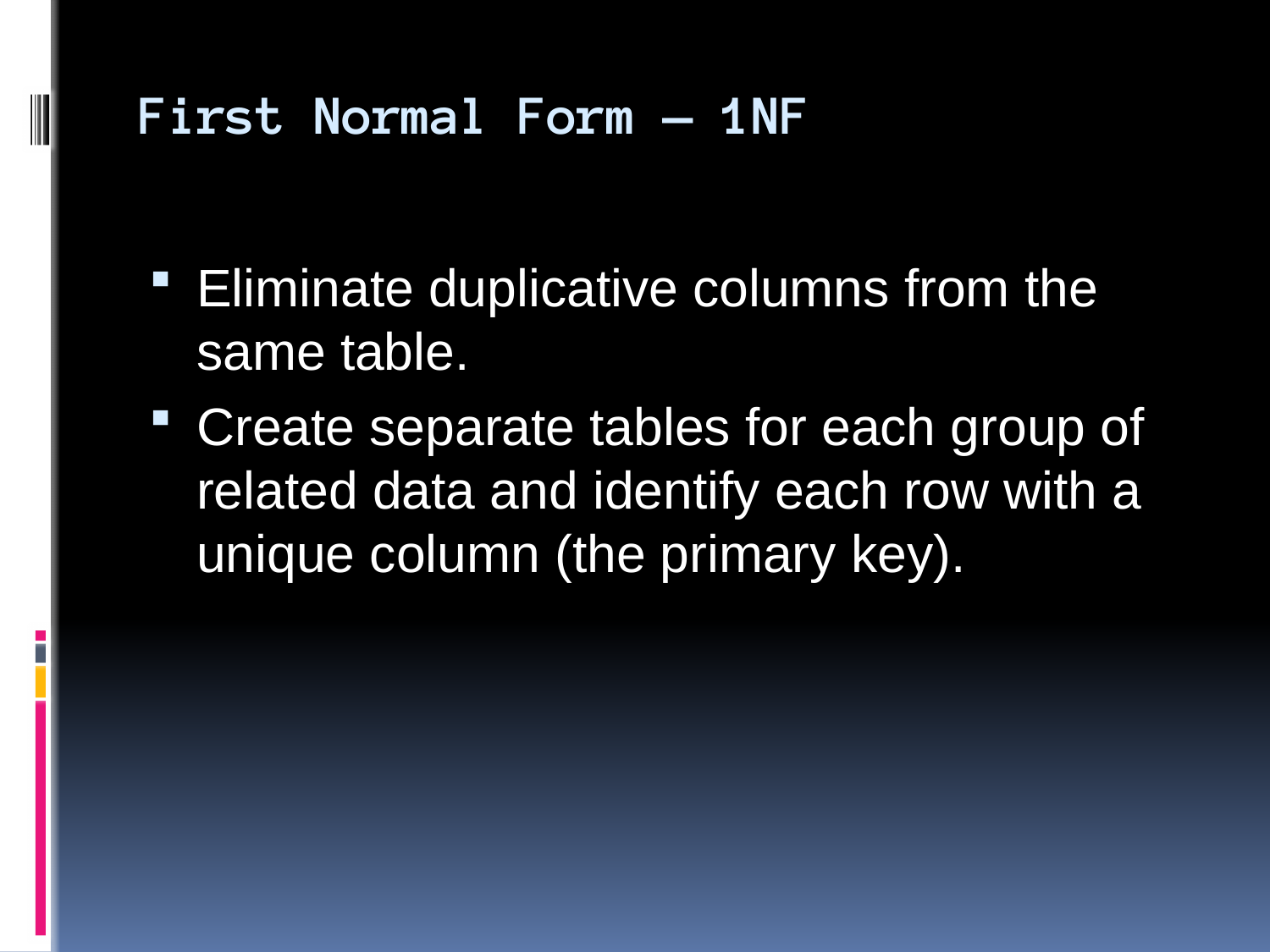

# First Normal Form — 1NF
Eliminate duplicative columns from the same table.
Create separate tables for each group of related data and identify each row with a unique column (the primary key).